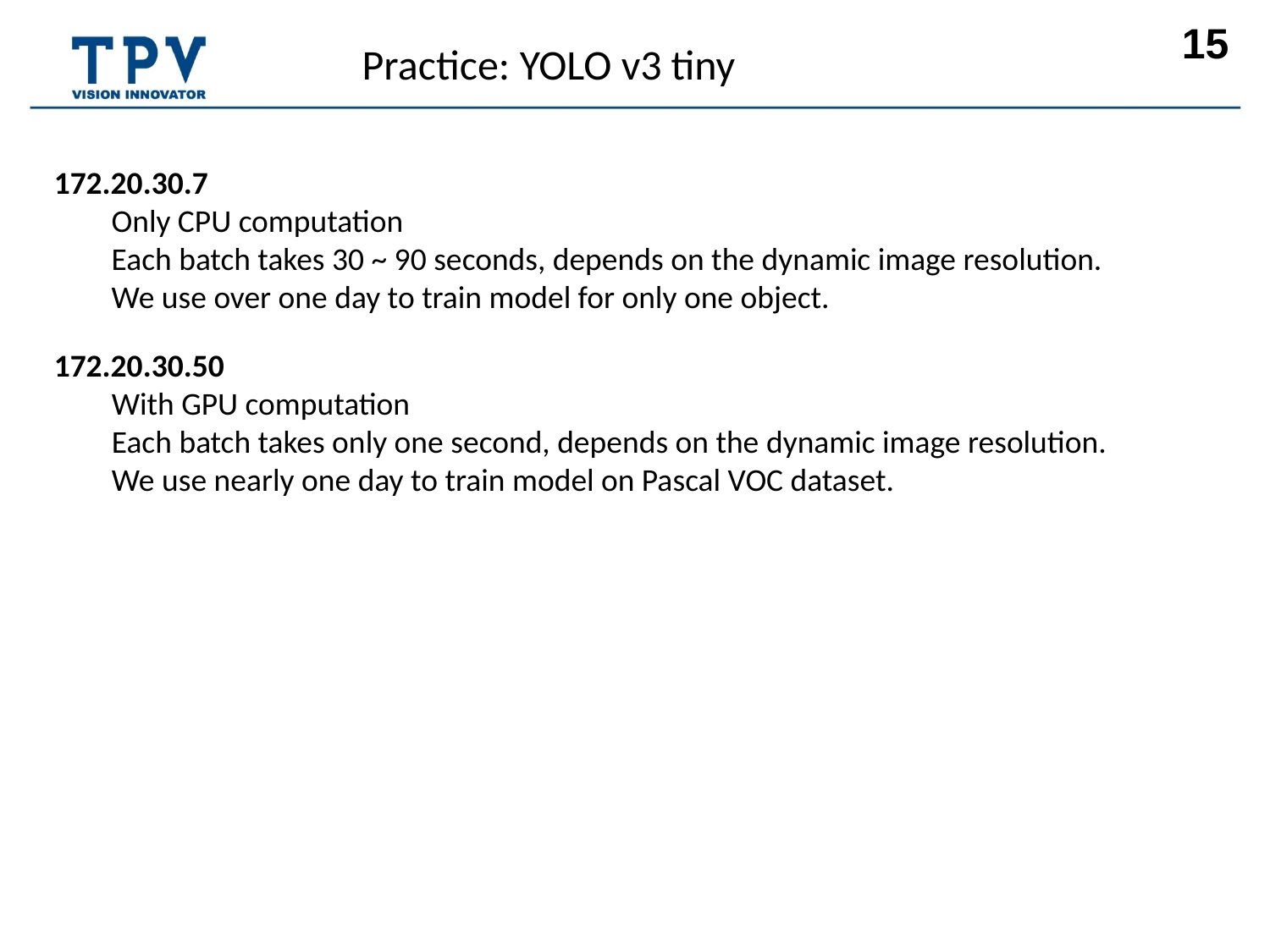

Practice: YOLO v3 tiny
172.20.30.7
        Only CPU computation
        Each batch takes 30 ~ 90 seconds, depends on the dynamic image resolution.
        We use over one day to train model for only one object.
172.20.30.50
        With GPU computation
        Each batch takes only one second, depends on the dynamic image resolution.
        We use nearly one day to train model on Pascal VOC dataset.